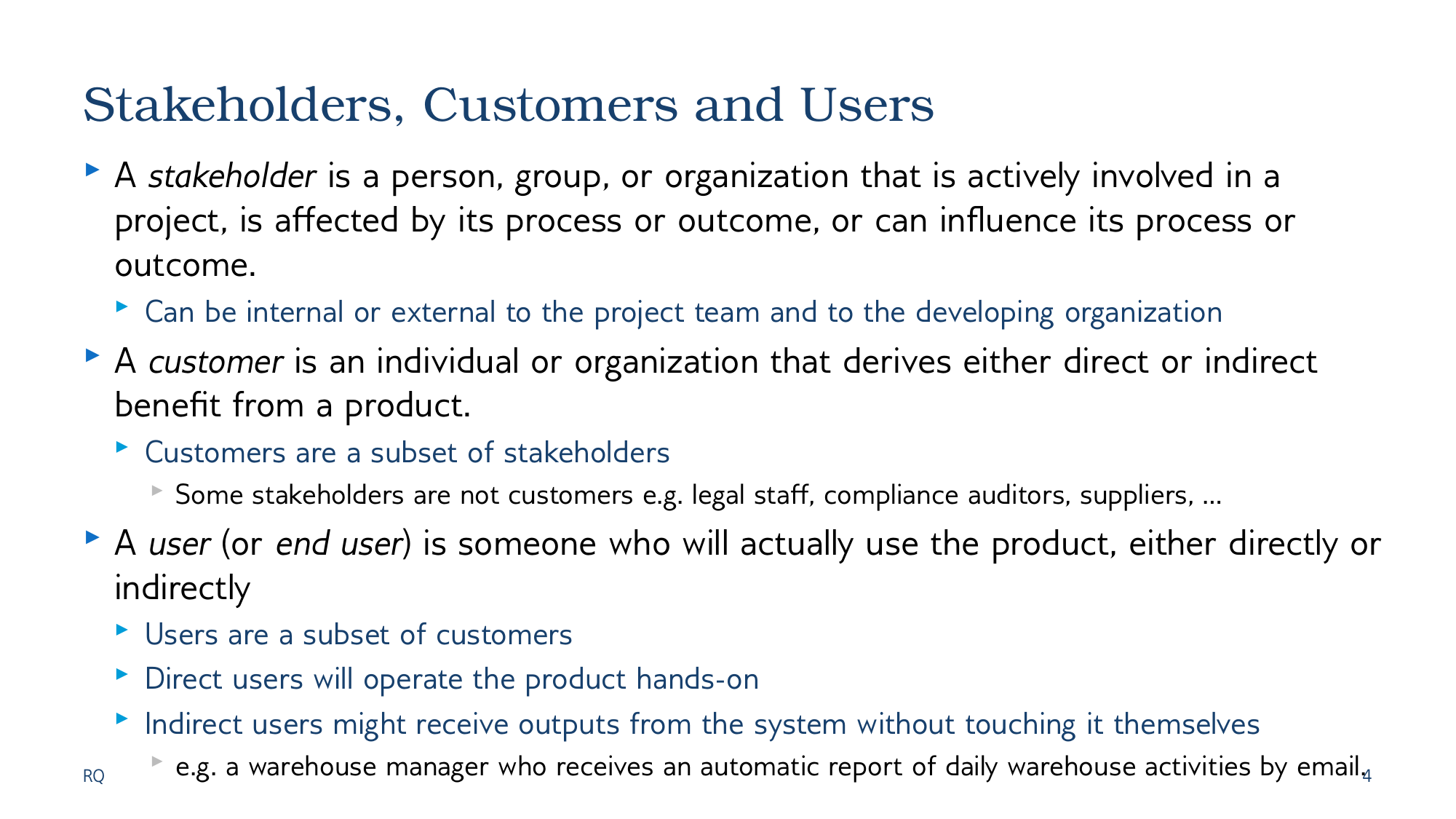

# Stakeholders, Customers and Users
A stakeholder is a person, group, or organization that is actively involved in a project, is affected by its process or outcome, or can influence its process or outcome.
Can be internal or external to the project team and to the developing organization
A customer is an individual or organization that derives either direct or indirect benefit from a product.
Customers are a subset of stakeholders
Some stakeholders are not customers e.g. legal staff, compliance auditors, suppliers, …
A user (or end user) is someone who will actually use the product, either directly or indirectly
Users are a subset of customers
Direct users will operate the product hands-on
Indirect users might receive outputs from the system without touching it themselves
e.g. a warehouse manager who receives an automatic report of daily warehouse activities by email.

RQ
4